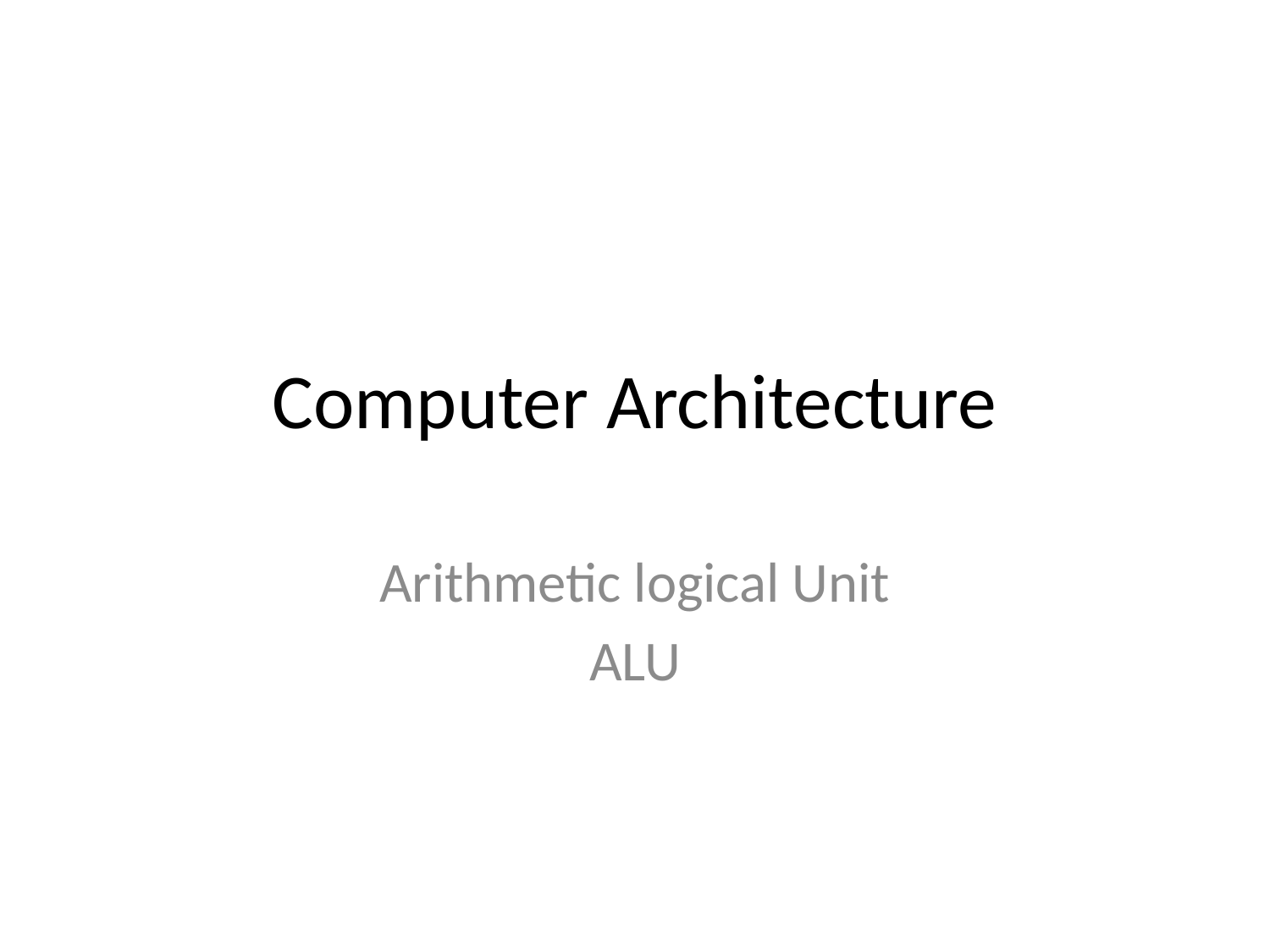

# Computer Architecture
Arithmetic logical Unit
ALU